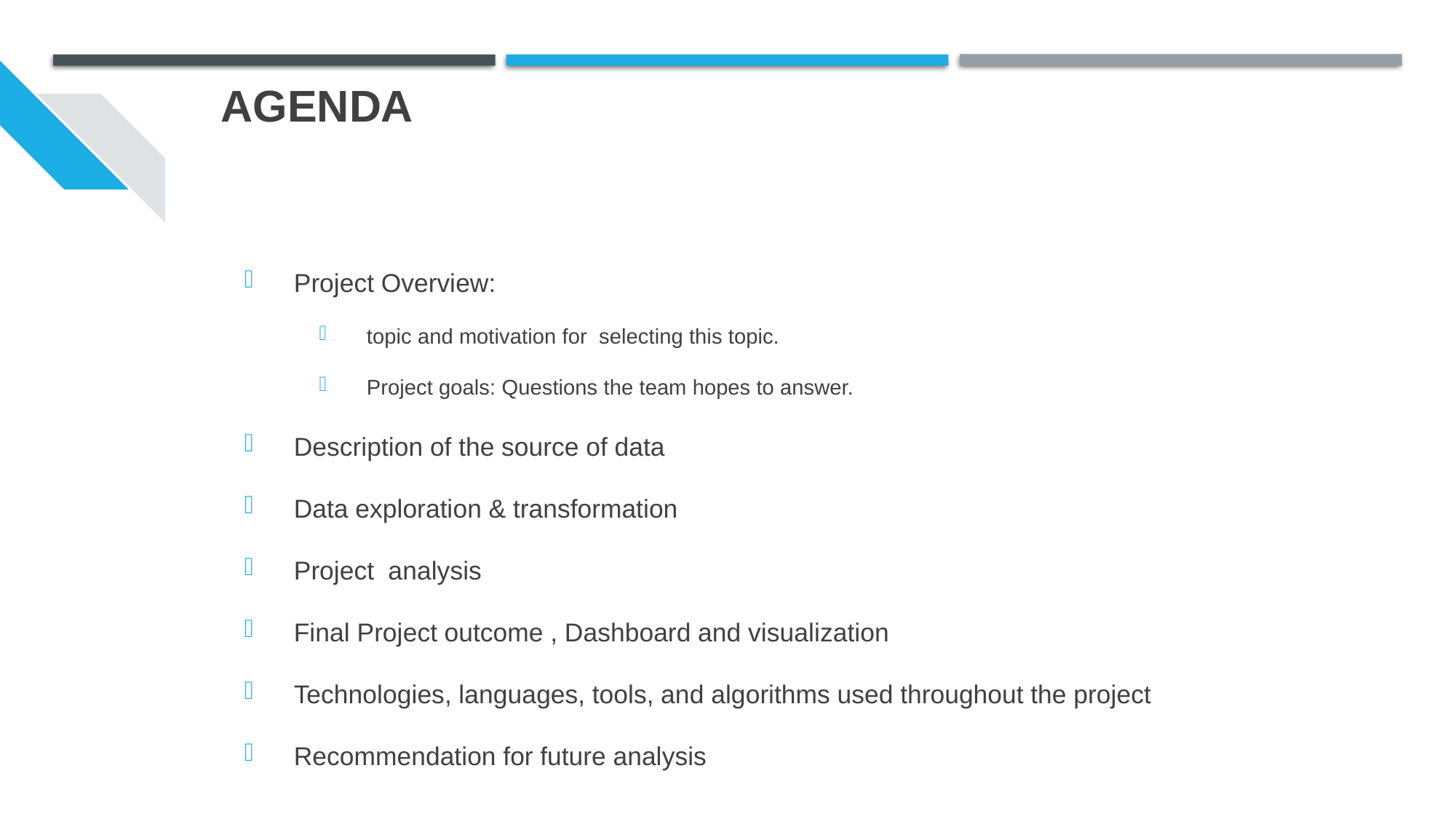

# Agenda
Project Overview:
topic and motivation for  selecting this topic.
Project goals: Questions the team hopes to answer.
Description of the source of data
Data exploration & transformation
Project  analysis
Final Project outcome , Dashboard and visualization
Technologies, languages, tools, and algorithms used throughout the project
Recommendation for future analysis